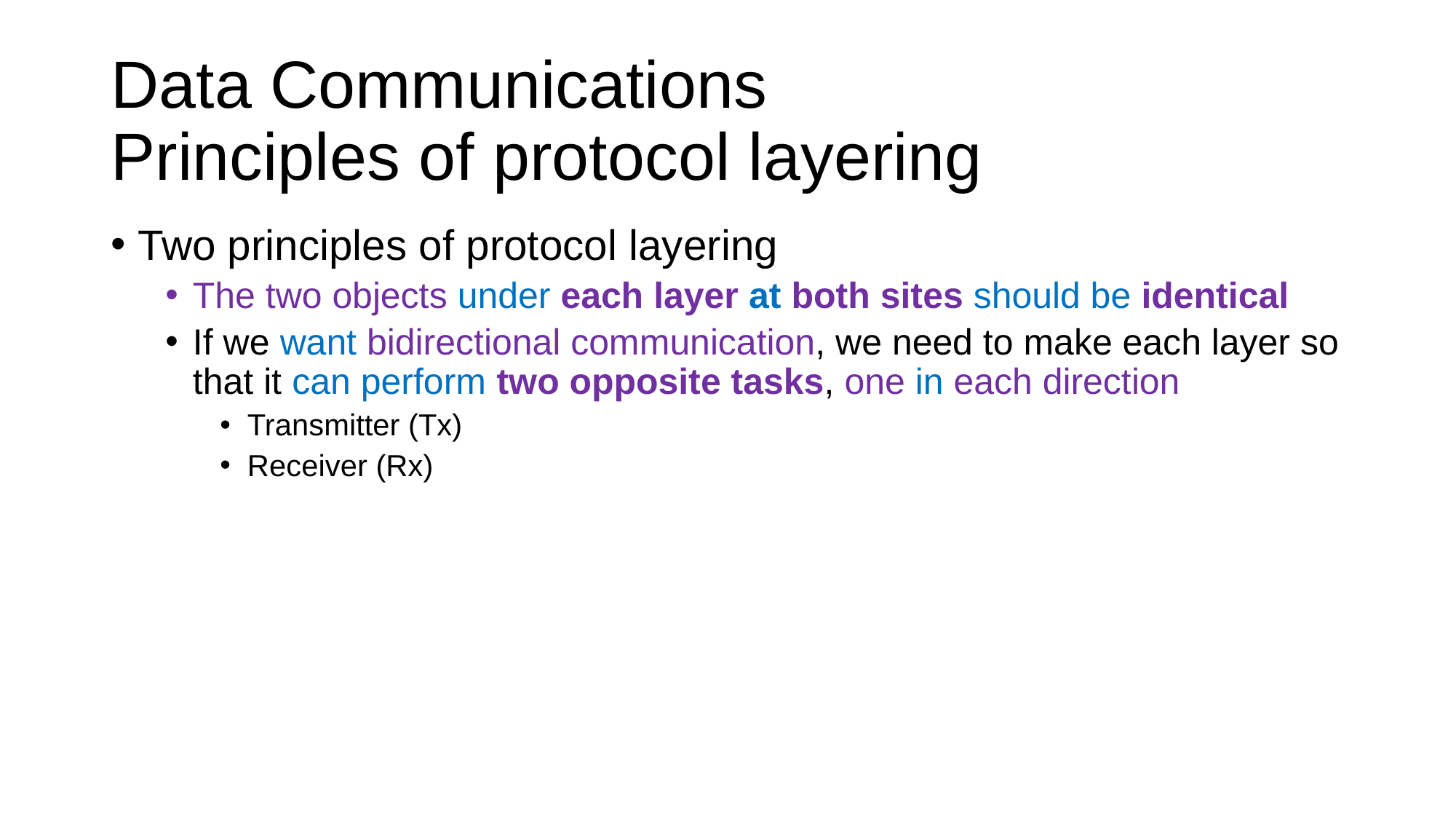

# Data Communications Principles of protocol layering
Two principles of protocol layering
The two objects under each layer at both sites should be identical
If we want bidirectional communication, we need to make each layer so that it can perform two opposite tasks, one in each direction
Transmitter (Tx)
Receiver (Rx)